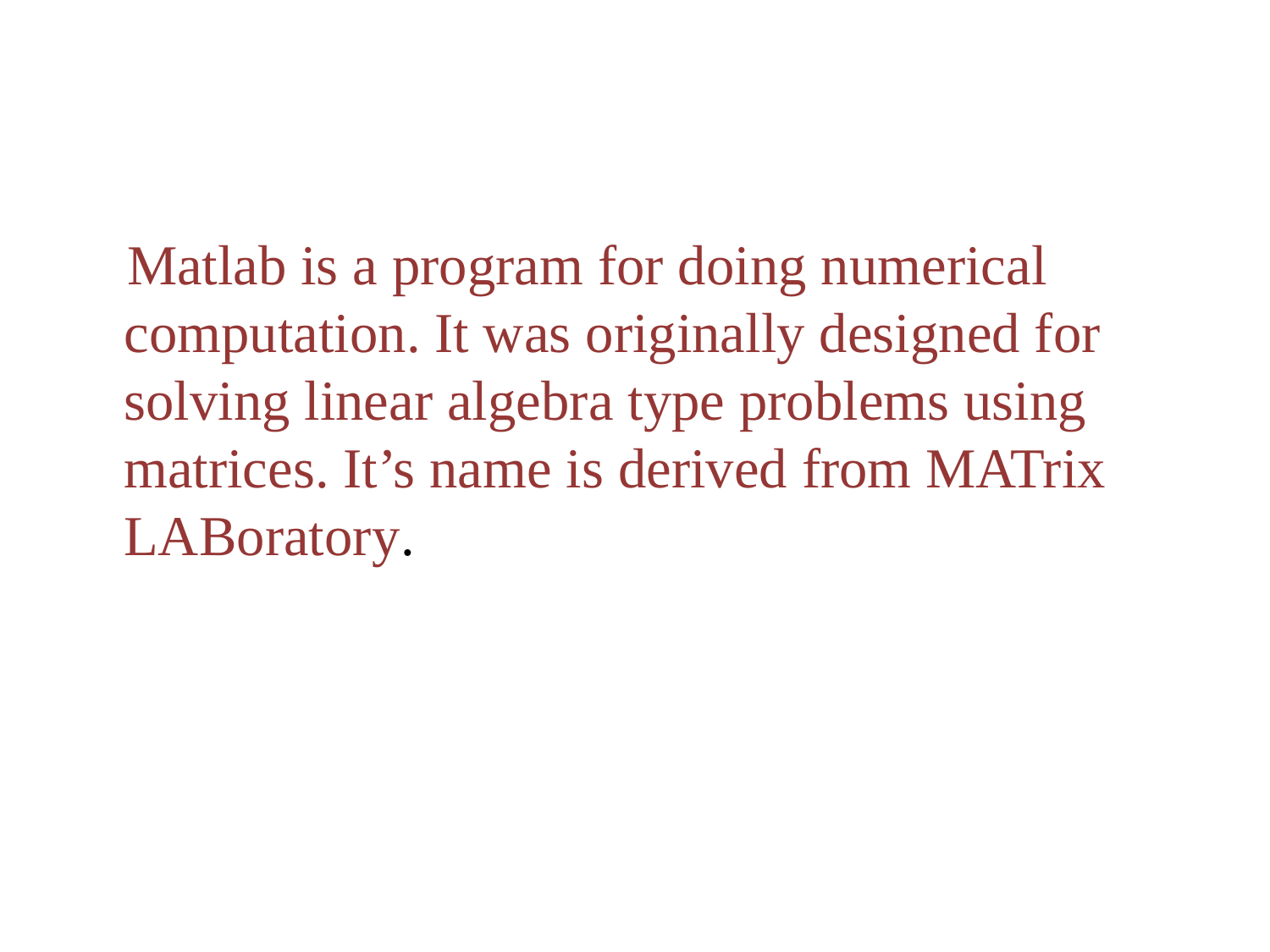

Matlab is a program for doing numerical computation. It was originally designed for solving linear algebra type problems using matrices. It’s name is derived from MATrix LABoratory.